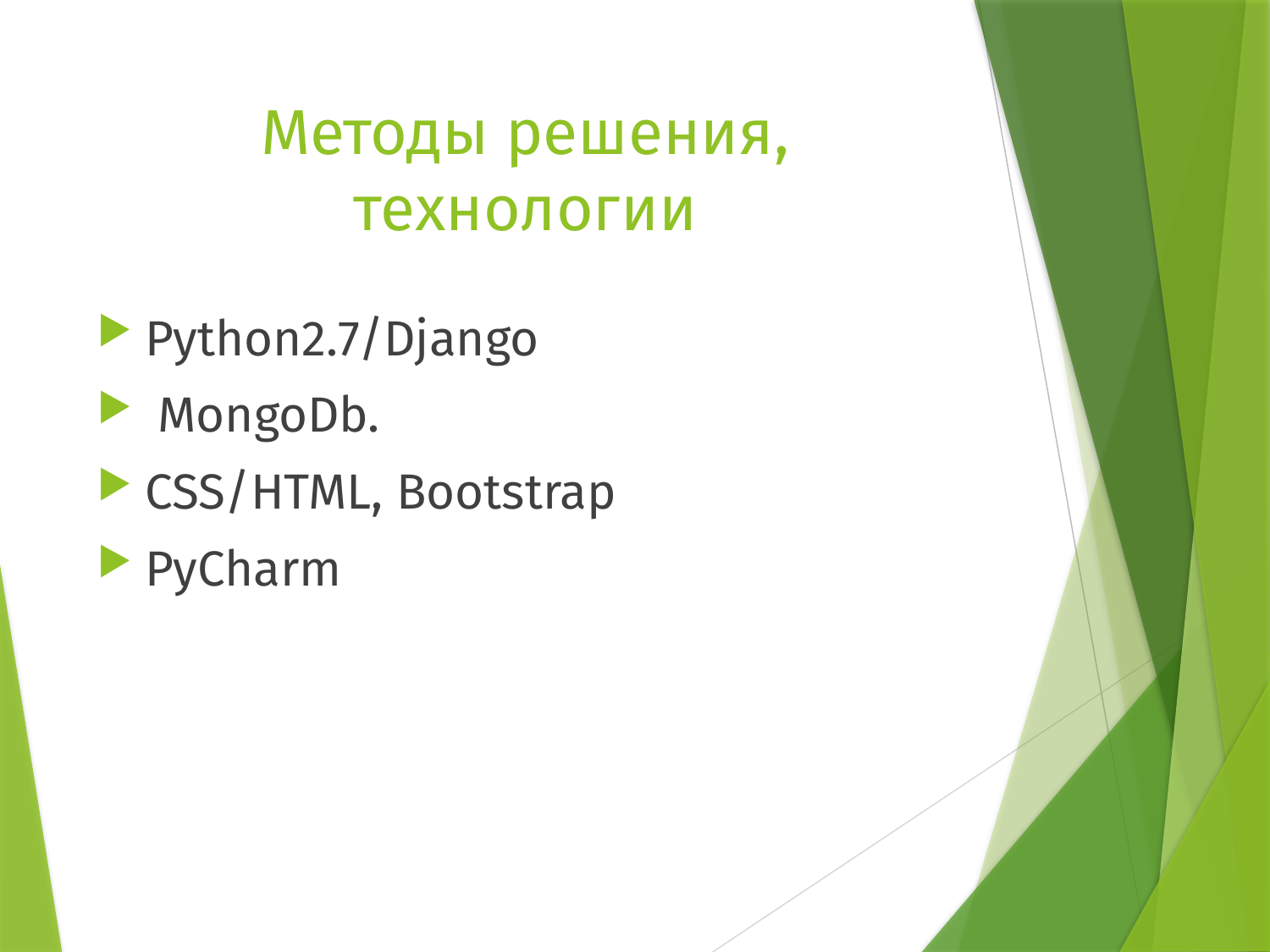

# Методы решения, технологии
Python2.7/Django
 MongoDb.
CSS/HTML, Bootstrap
PyCharm